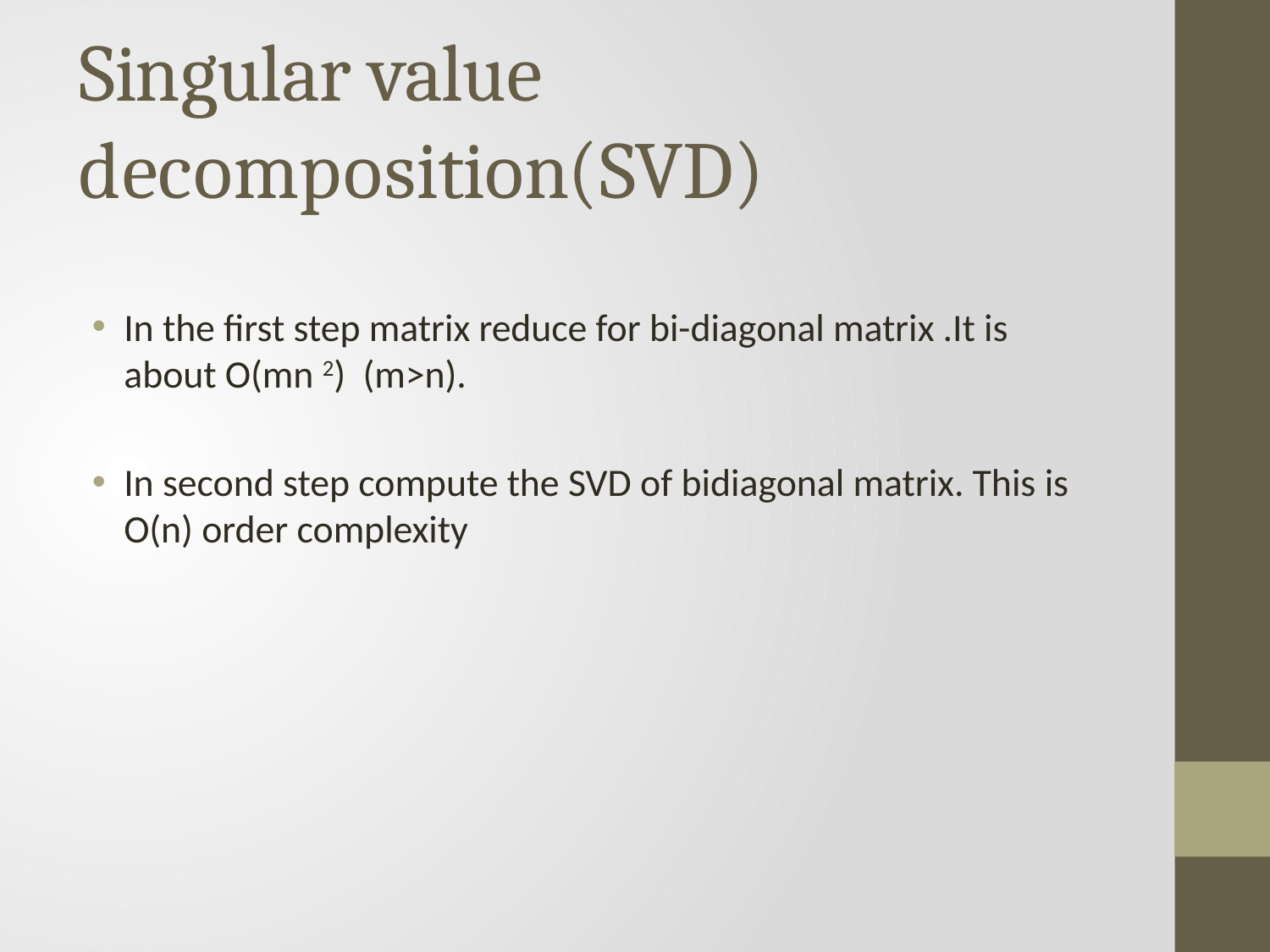

# Singular value decomposition(SVD)
In the first step matrix reduce for bi-diagonal matrix .It is about O(mn 2)  (m>n).

In second step compute the SVD of bidiagonal matrix. This is  O(n) order complexity